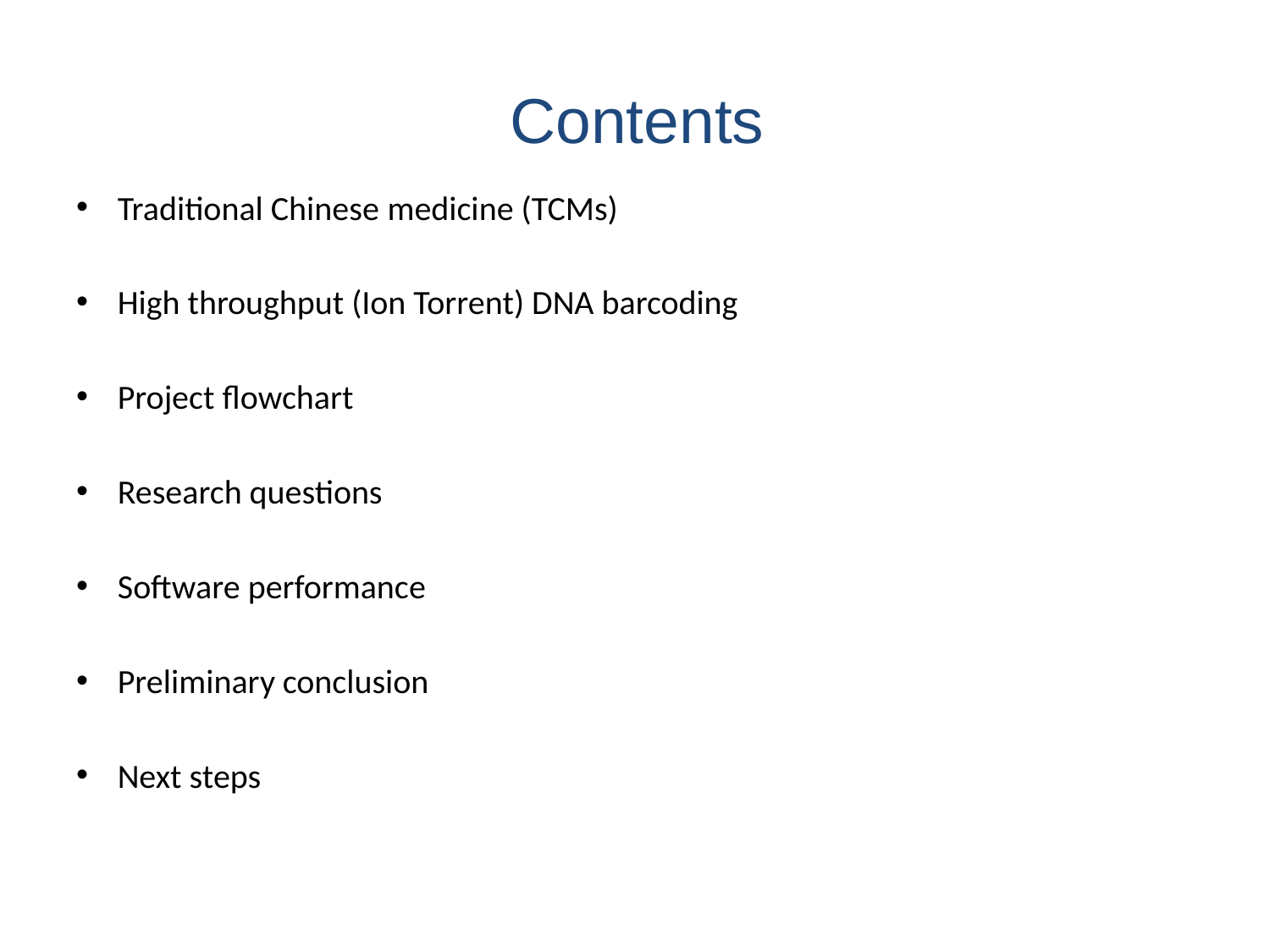

Contents
Traditional Chinese medicine (TCMs)

High throughput (Ion Torrent) DNA barcoding

Project flowchart

Research questions

Software performance

Preliminary conclusion

Next steps